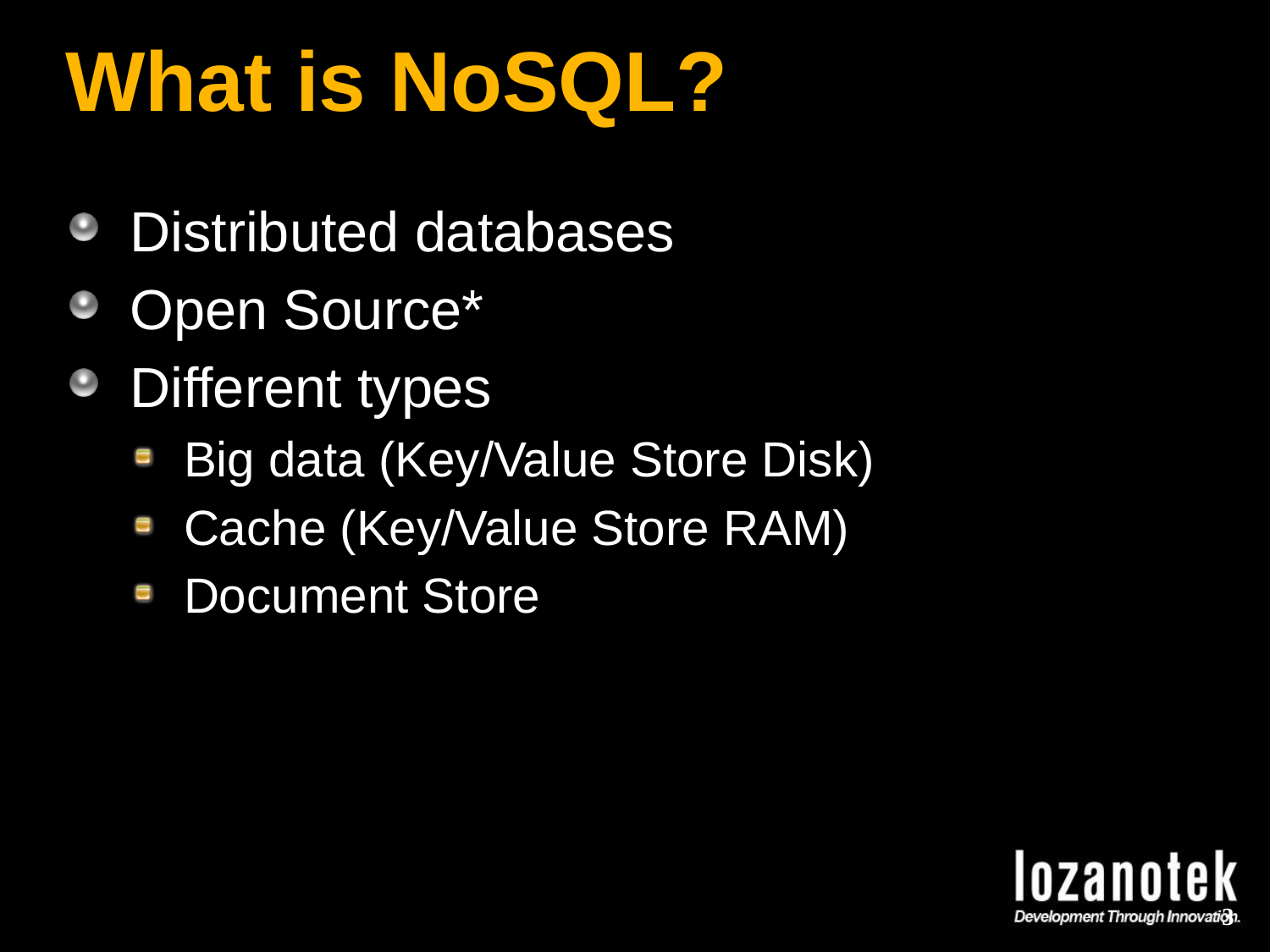

# What is NoSQL?
Distributed databases
Open Source*
Different types
Big data (Key/Value Store Disk)
Cache (Key/Value Store RAM)
Document Store

3